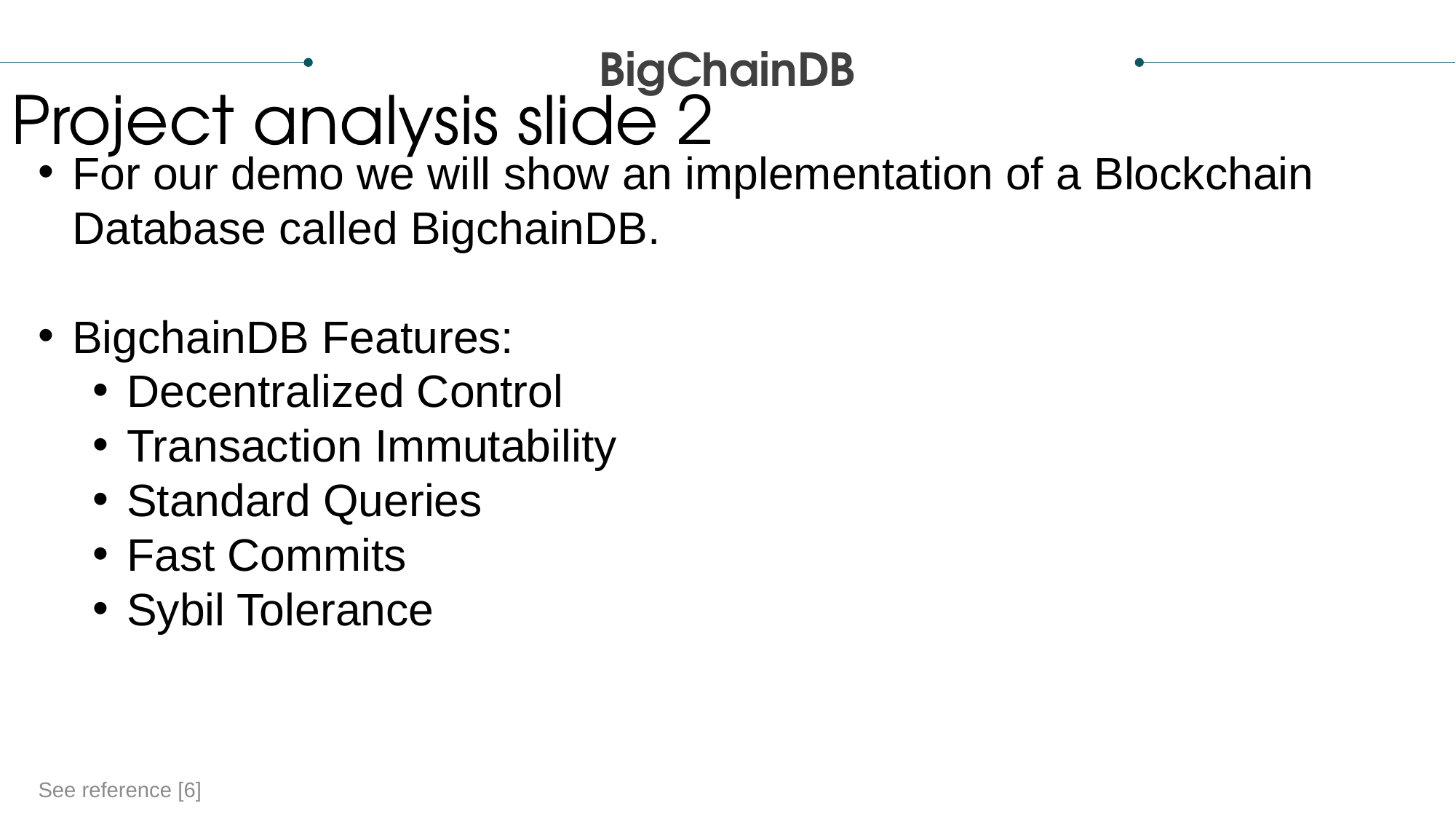

BigChainDB
Project analysis slide 2
For our demo we will show an implementation of a Blockchain Database called BigchainDB.

BigchainDB Features:
Decentralized Control
Transaction Immutability
Standard Queries
Fast Commits
Sybil Tolerance

See reference [6]